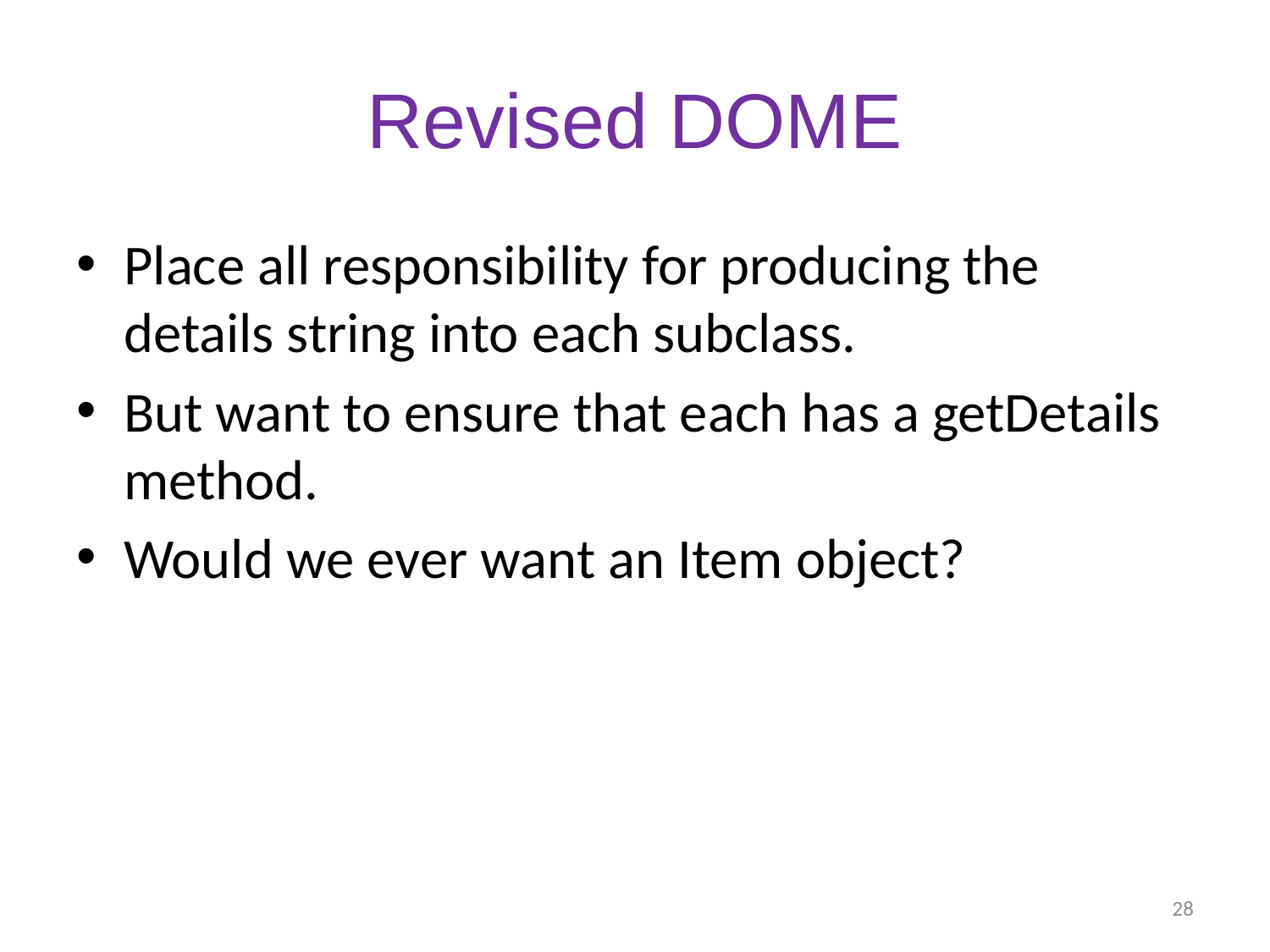

# Revised DOME
Place all responsibility for producing the details string into each subclass.
But want to ensure that each has a getDetails method.
Would we ever want an Item object?
28